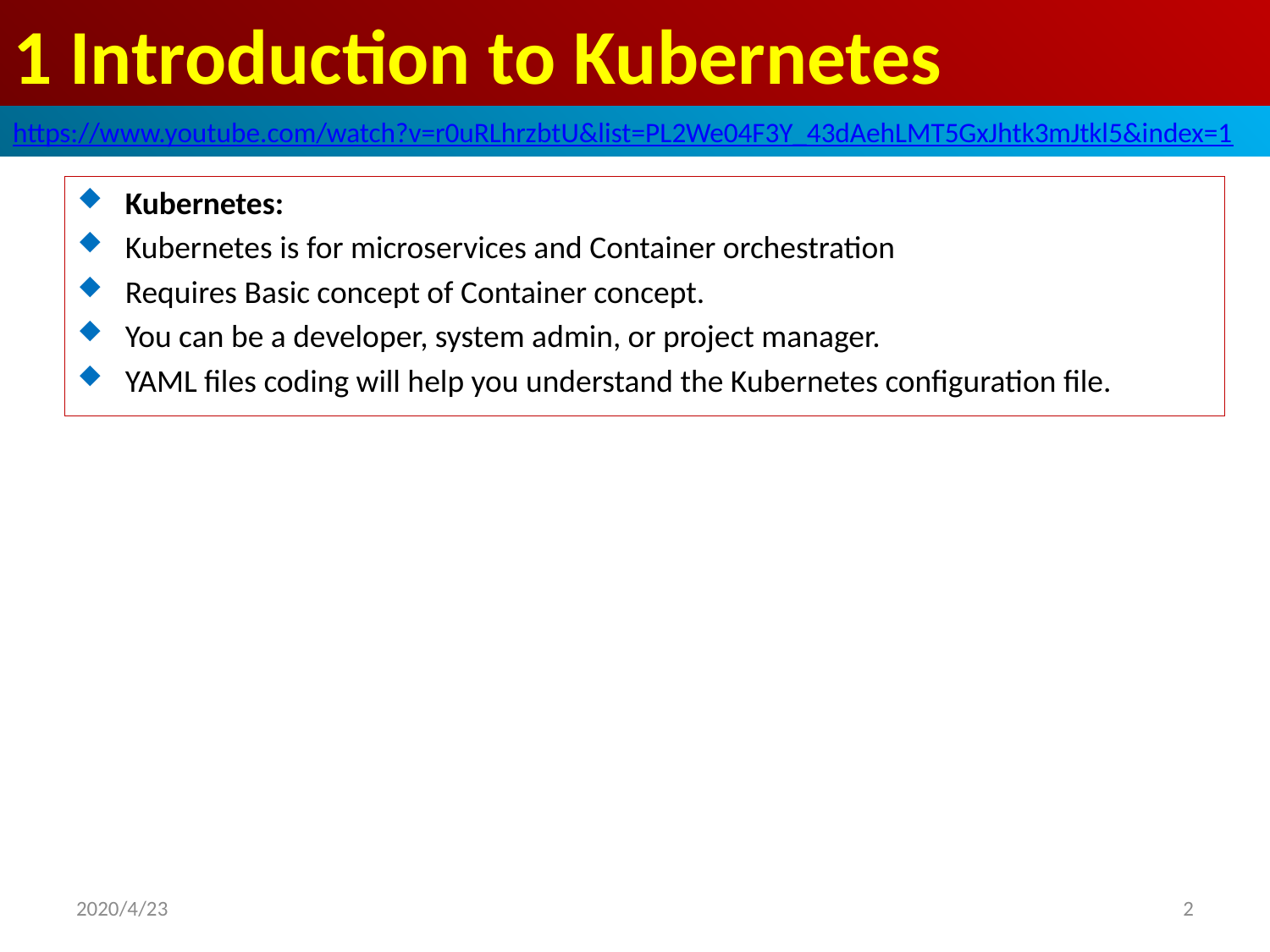

# 1 Introduction to Kubernetes
https://www.youtube.com/watch?v=r0uRLhrzbtU&list=PL2We04F3Y_43dAehLMT5GxJhtk3mJtkl5&index=1
Kubernetes:
Kubernetes is for microservices and Container orchestration
Requires Basic concept of Container concept.
You can be a developer, system admin, or project manager.
YAML files coding will help you understand the Kubernetes configuration file.
2020/4/23
2